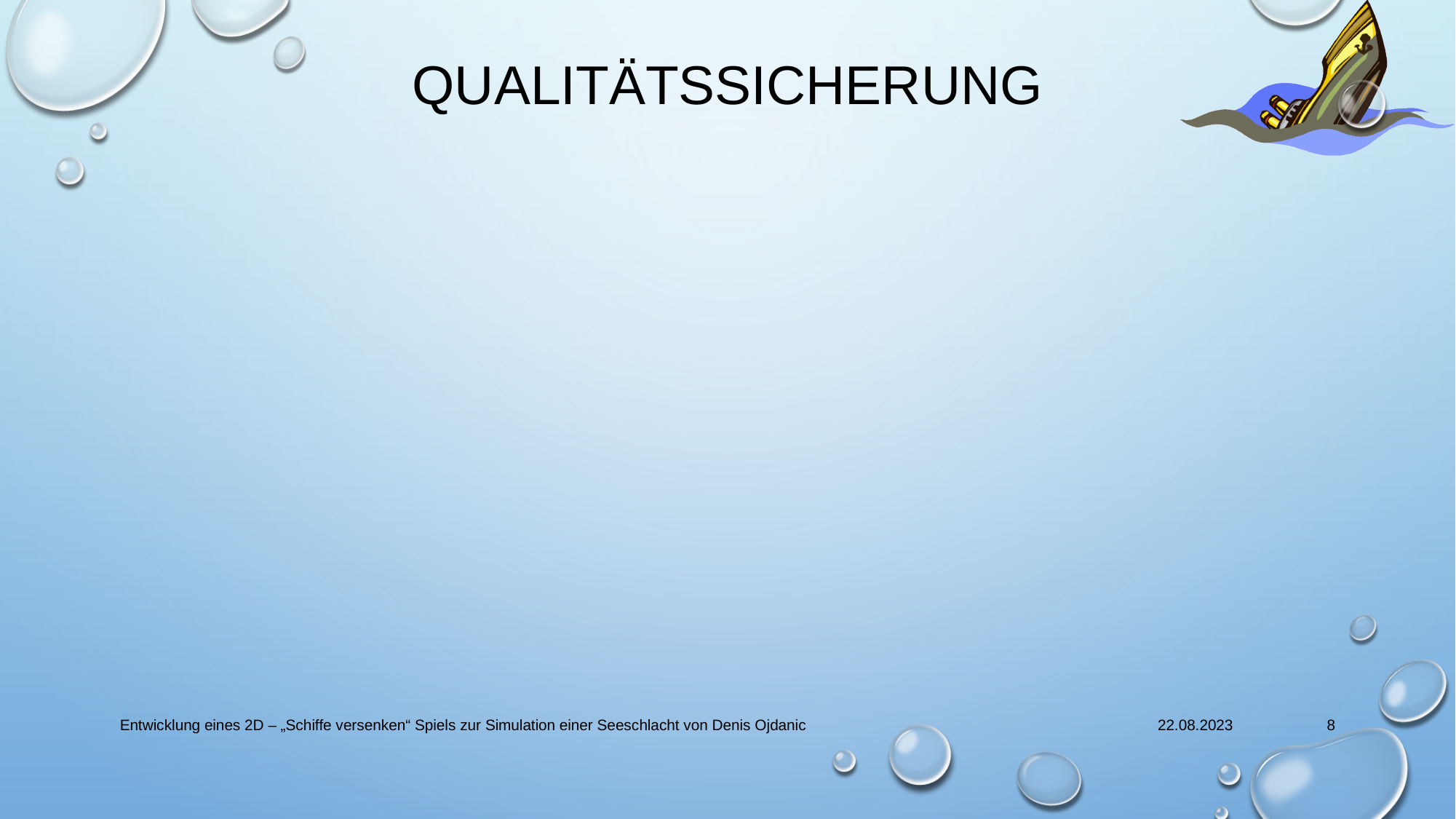

# Qualitätssicherung

Entwicklung eines 2D – „Schiffe versenken“ Spiels zur Simulation einer Seeschlacht von Denis Ojdanic
22.08.2023
8